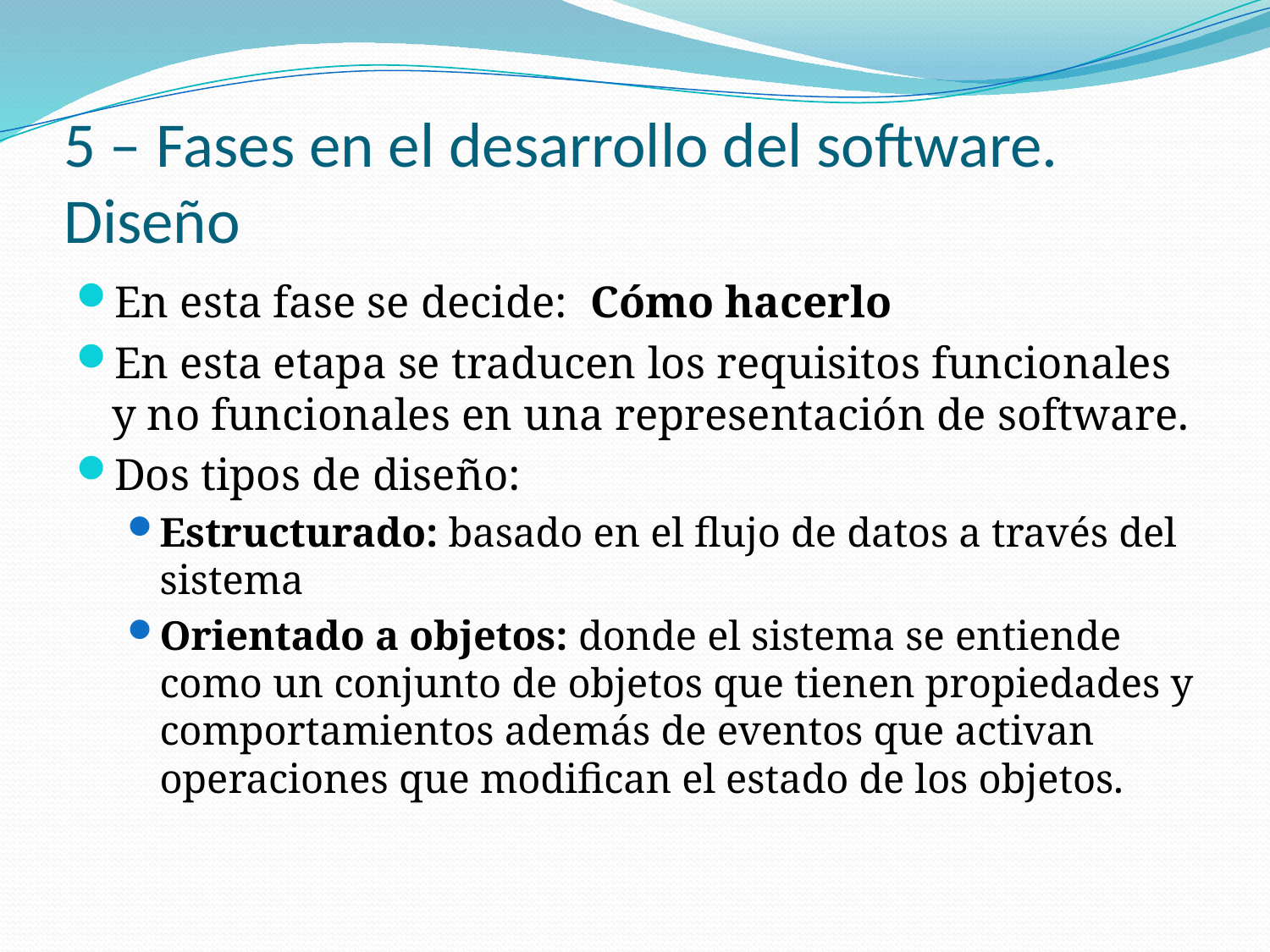

# 5 – Fases en el desarrollo del software. Diseño
En esta fase se decide:  Cómo hacerlo
En esta etapa se traducen los requisitos funcionales y no funcionales en una representación de software.
Dos tipos de diseño:
Estructurado: basado en el flujo de datos a través del sistema
Orientado a objetos: donde el sistema se entiende como un conjunto de objetos que tienen propiedades y comportamientos además de eventos que activan operaciones que modifican el estado de los objetos.